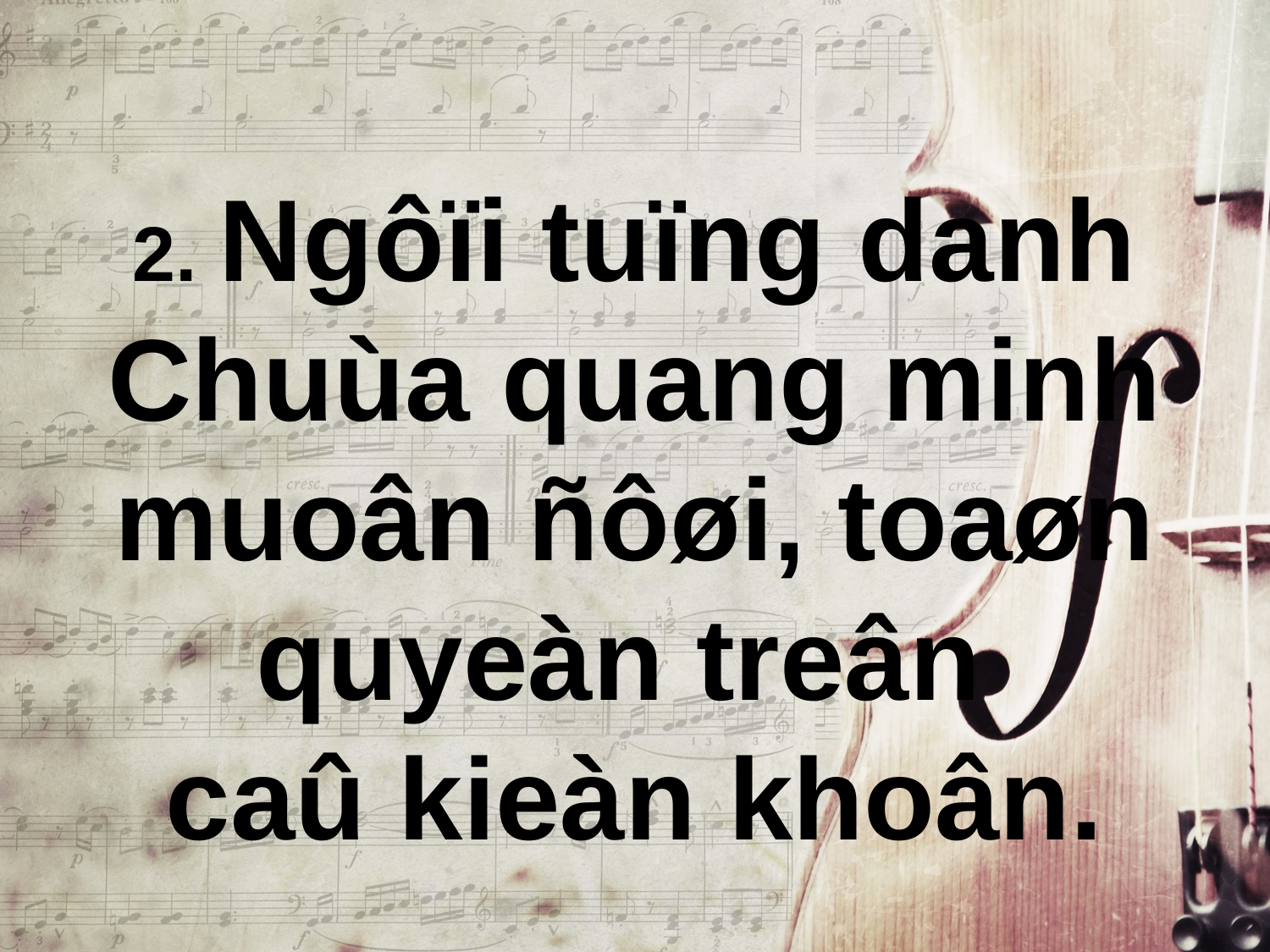

2. Ngôïi tuïng danh Chuùa quang minh muoân ñôøi, toaøn quyeàn treân
caû kieàn khoân.